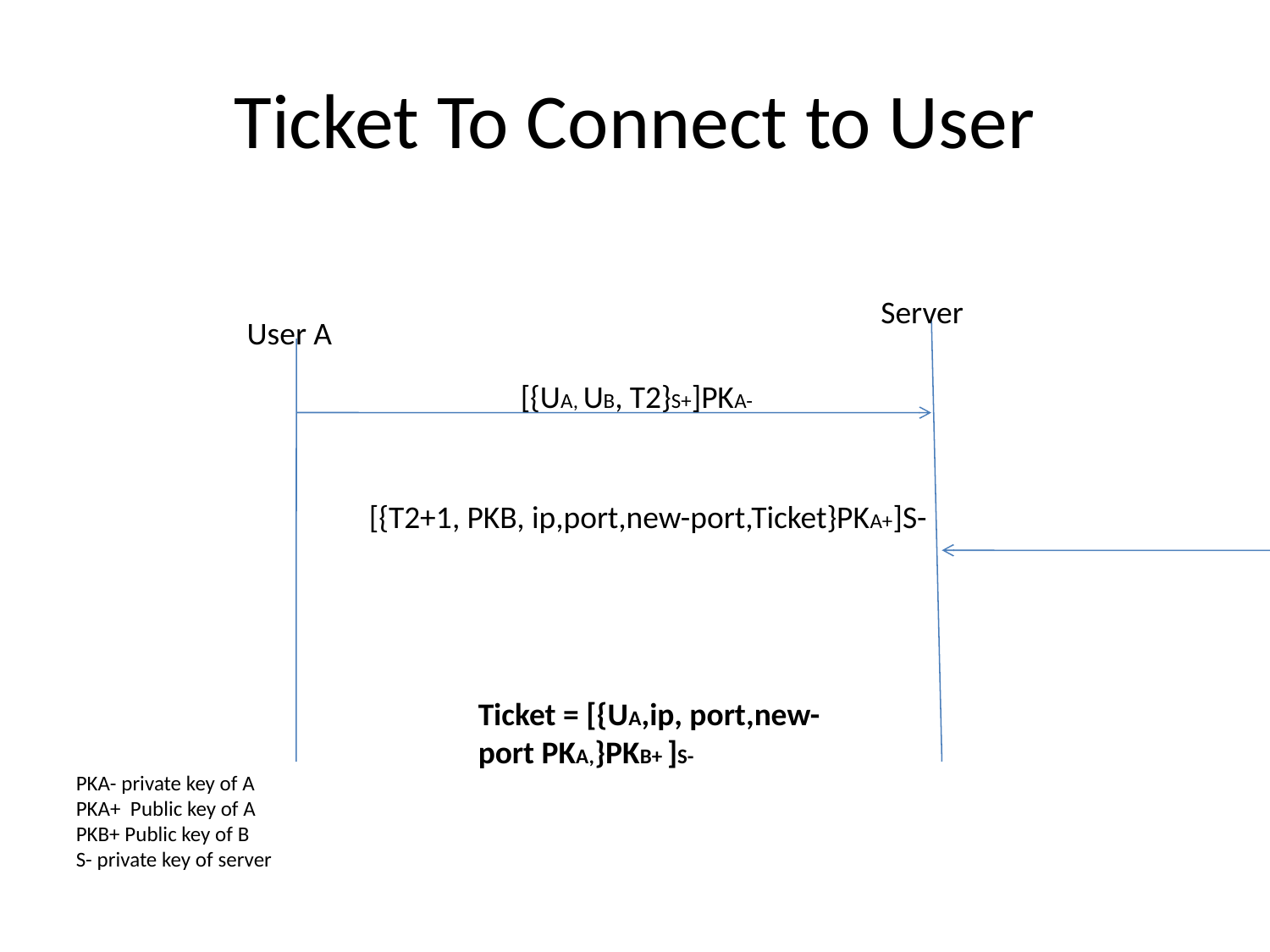

Ticket To Connect to User

PKA- private key of A
PKA+  Public key of A
PKB+ Public key of B
S- private key of server
Server
User A

[{UA, UB, T2}S+]PKA-

[{T2+1, PKB, ip,port,new-port,Ticket}PKA+]S-

Ticket = [{UA,ip, port,new-port PKA,}PKB+ ]S-